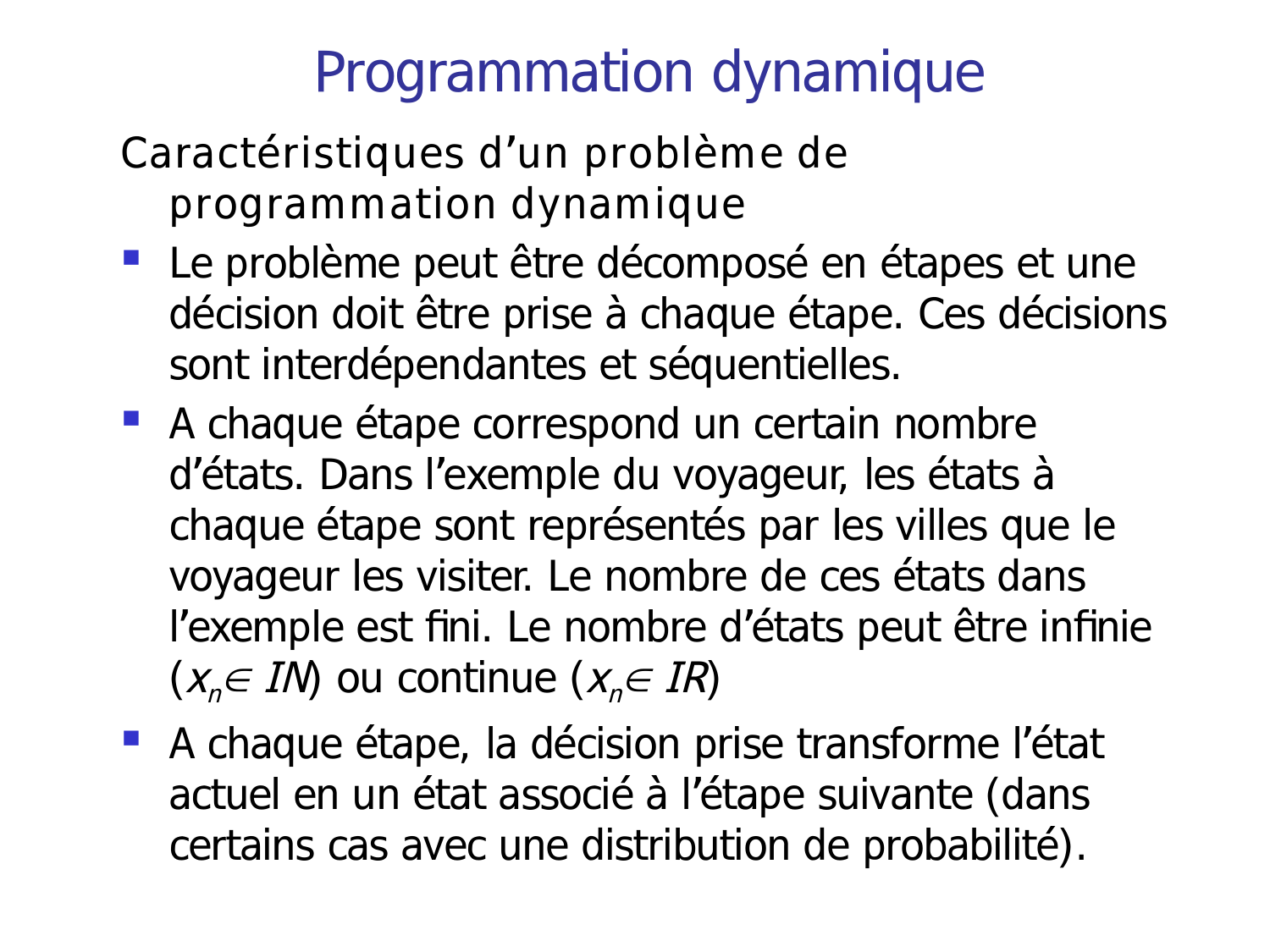

# Programmation dynamique
Caractéristiques d’un problème de programmation dynamique
Le problème peut être décomposé en étapes et une décision doit être prise à chaque étape. Ces décisions sont interdépendantes et séquentielles.
A chaque étape correspond un certain nombre d’états. Dans l’exemple du voyageur, les états à chaque étape sont représentés par les villes que le voyageur les visiter. Le nombre de ces états dans l’exemple est fini. Le nombre d’états peut être infinie (xn∈ IN) ou continue (xn∈ IR)
A chaque étape, la décision prise transforme l’état actuel en un état associé à l’étape suivante (dans certains cas avec une distribution de probabilité).